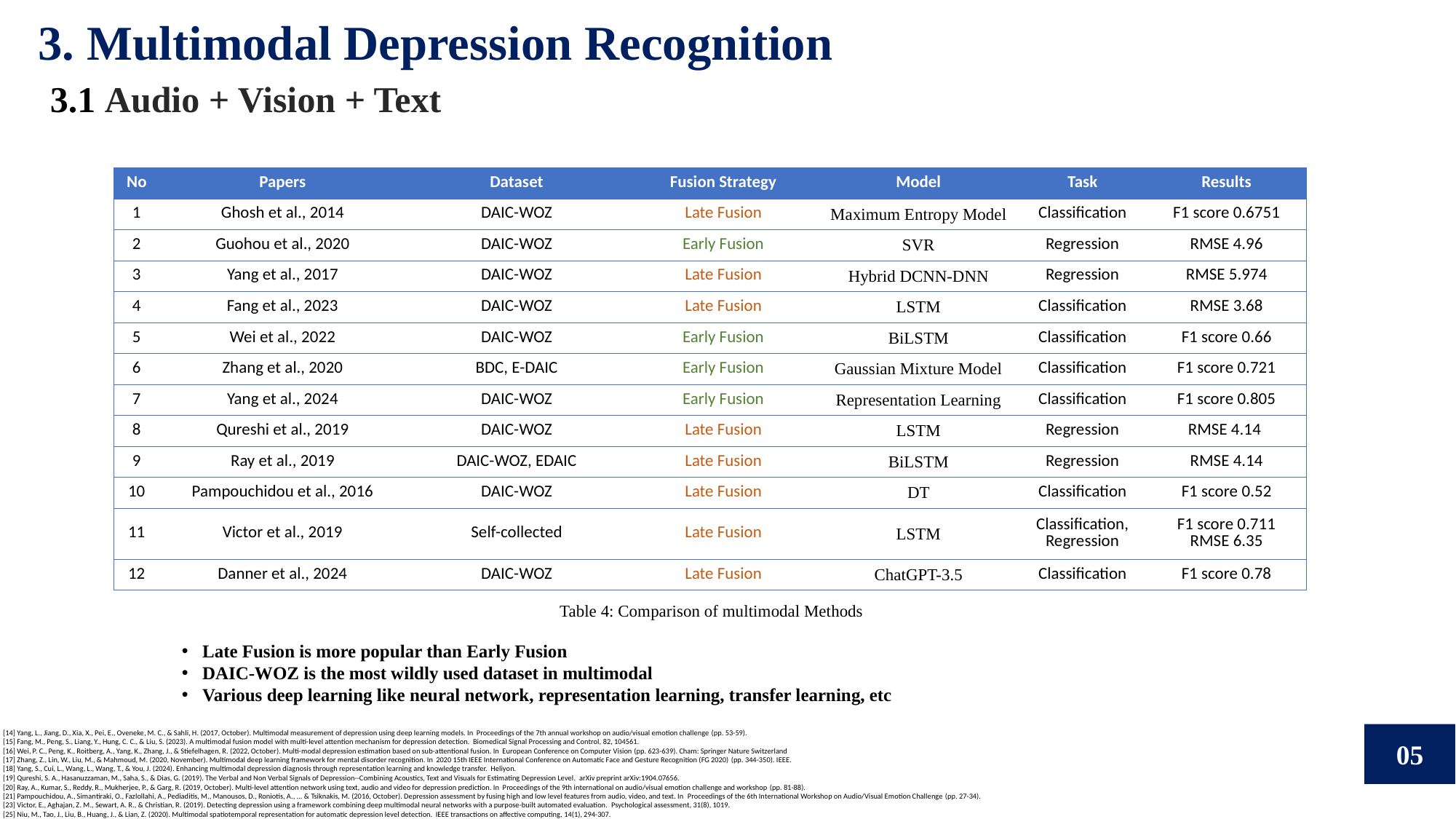

3. Multimodal Depression Recognition
3.1 Audio + Vision + Text
| No | Papers | Dataset | Fusion Strategy | Model | Task | Results |
| --- | --- | --- | --- | --- | --- | --- |
| 1 | Ghosh et al., 2014 | DAIC-WOZ | Late Fusion | Maximum Entropy Model | Classification | F1 score 0.6751 |
| 2 | Guohou et al., 2020 | DAIC-WOZ | Early Fusion | SVR | Regression | RMSE 4.96 |
| 3 | Yang et al., 2017 | DAIC-WOZ | Late Fusion | Hybrid DCNN-DNN | Regression | RMSE 5.974 |
| 4 | Fang et al., 2023 | DAIC-WOZ | Late Fusion | LSTM | Classification | RMSE 3.68 |
| 5 | Wei et al., 2022 | DAIC-WOZ | Early Fusion | BiLSTM | Classification | F1 score 0.66 |
| 6 | Zhang et al., 2020 | BDC, E-DAIC | Early Fusion | Gaussian Mixture Model | Classification | F1 score 0.721 |
| 7 | Yang et al., 2024 | DAIC-WOZ | Early Fusion | Representation Learning | Classification | F1 score 0.805 |
| 8 | Qureshi et al., 2019 | DAIC-WOZ | Late Fusion | LSTM | Regression | RMSE 4.14 |
| 9 | Ray et al., 2019 | DAIC-WOZ, EDAIC | Late Fusion | BiLSTM | Regression | RMSE 4.14 |
| 10 | Pampouchidou et al., 2016 | DAIC-WOZ | Late Fusion | DT | Classification | F1 score 0.52 |
| 11 | Victor et al., 2019 | Self-collected | Late Fusion | LSTM | Classification, Regression | F1 score 0.711 RMSE 6.35 |
| 12 | Danner et al., 2024 | DAIC-WOZ | Late Fusion | ChatGPT-3.5 | Classification | F1 score 0.78 |
Table 4: Comparison of multimodal Methods
Late Fusion is more popular than Early Fusion
DAIC-WOZ is the most wildly used dataset in multimodal
Various deep learning like neural network, representation learning, transfer learning, etc
[14] Yang, L., Jiang, D., Xia, X., Pei, E., Oveneke, M. C., & Sahli, H. (2017, October). Multimodal measurement of depression using deep learning models. In Proceedings of the 7th annual workshop on audio/visual emotion challenge (pp. 53-59).
[15] Fang, M., Peng, S., Liang, Y., Hung, C. C., & Liu, S. (2023). A multimodal fusion model with multi-level attention mechanism for depression detection. Biomedical Signal Processing and Control, 82, 104561.
[16] Wei, P. C., Peng, K., Roitberg, A., Yang, K., Zhang, J., & Stiefelhagen, R. (2022, October). Multi-modal depression estimation based on sub-attentional fusion. In European Conference on Computer Vision (pp. 623-639). Cham: Springer Nature Switzerland
[17] Zhang, Z., Lin, W., Liu, M., & Mahmoud, M. (2020, November). Multimodal deep learning framework for mental disorder recognition. In 2020 15th IEEE International Conference on Automatic Face and Gesture Recognition (FG 2020) (pp. 344-350). IEEE.
[18] Yang, S., Cui, L., Wang, L., Wang, T., & You, J. (2024). Enhancing multimodal depression diagnosis through representation learning and knowledge transfer. Heliyon.
[19] Qureshi, S. A., Hasanuzzaman, M., Saha, S., & Dias, G. (2019). The Verbal and Non Verbal Signals of Depression--Combining Acoustics, Text and Visuals for Estimating Depression Level. arXiv preprint arXiv:1904.07656.
[20] Ray, A., Kumar, S., Reddy, R., Mukherjee, P., & Garg, R. (2019, October). Multi-level attention network using text, audio and video for depression prediction. In Proceedings of the 9th international on audio/visual emotion challenge and workshop (pp. 81-88).
[21] Pampouchidou, A., Simantiraki, O., Fazlollahi, A., Pediaditis, M., Manousos, D., Roniotis, A., ... & Tsiknakis, M. (2016, October). Depression assessment by fusing high and low level features from audio, video, and text. In Proceedings of the 6th International Workshop on Audio/Visual Emotion Challenge (pp. 27-34).
[23] Victor, E., Aghajan, Z. M., Sewart, A. R., & Christian, R. (2019). Detecting depression using a framework combining deep multimodal neural networks with a purpose-built automated evaluation. Psychological assessment, 31(8), 1019.
[25] Niu, M., Tao, J., Liu, B., Huang, J., & Lian, Z. (2020). Multimodal spatiotemporal representation for automatic depression level detection. IEEE transactions on affective computing, 14(1), 294-307.
05